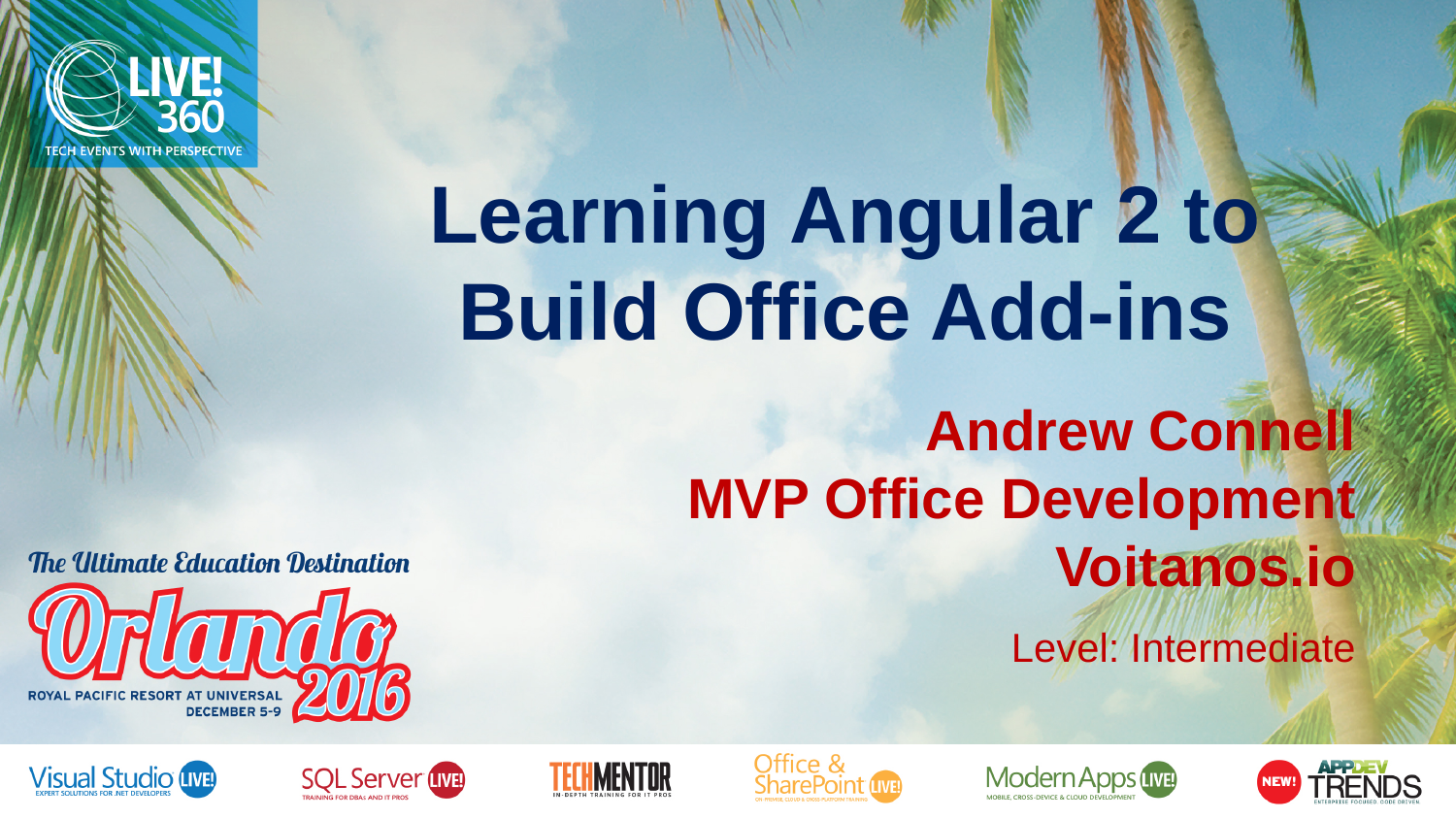

Learning Angular 2 to
Build Office Add-ins
Andrew Connell
MVP Office Development
Voitanos.io
Level: Intermediate